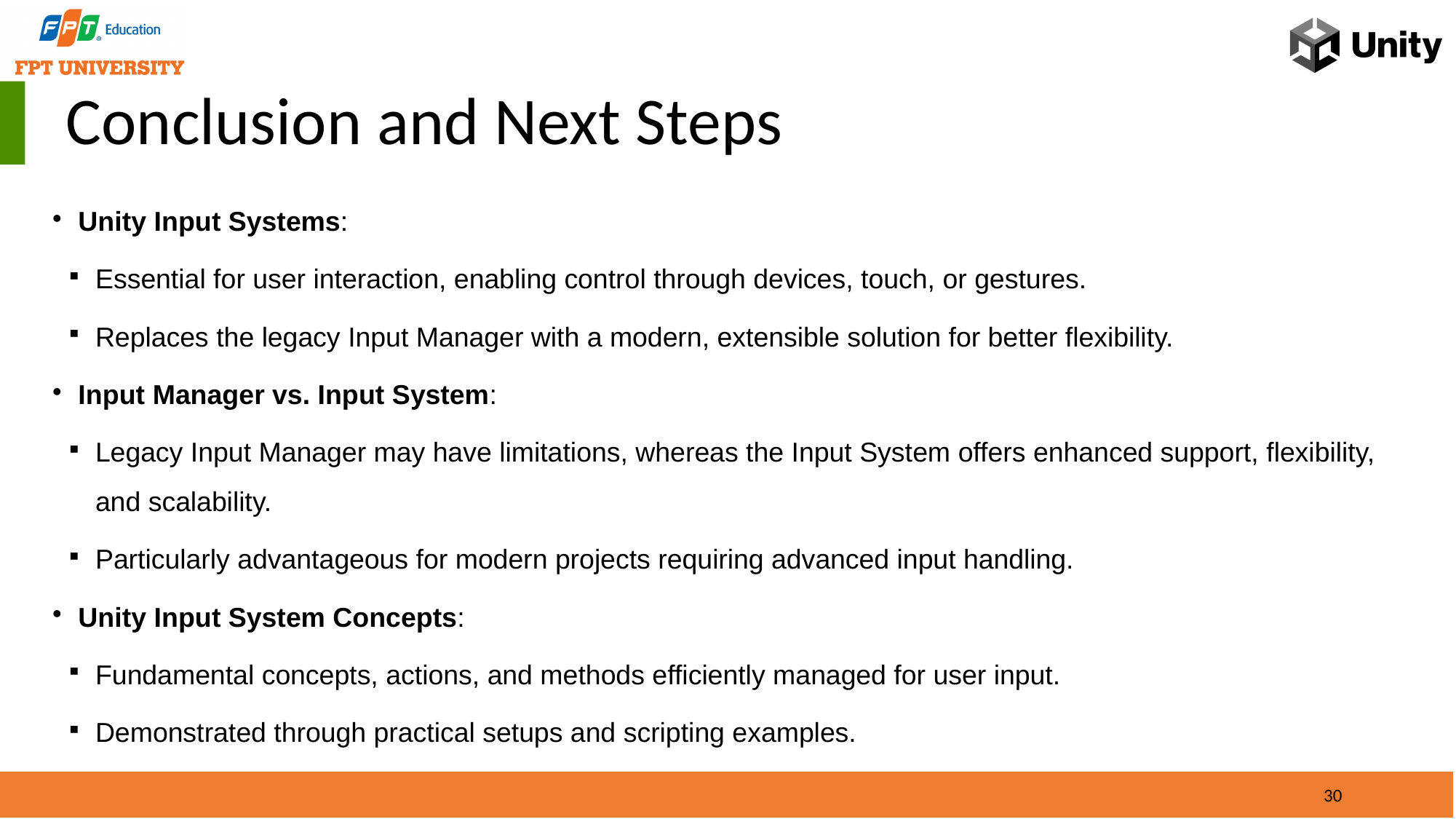

Conclusion and Next Steps

Unity Input Systems:
Essential for user interaction, enabling control through devices, touch, or gestures.
Replaces the legacy Input Manager with a modern, extensible solution for better flexibility.
Input Manager vs. Input System:
Legacy Input Manager may have limitations, whereas the Input System offers enhanced support, flexibility, and scalability.
Particularly advantageous for modern projects requiring advanced input handling.
Unity Input System Concepts:
Fundamental concepts, actions, and methods efficiently managed for user input.
Demonstrated through practical setups and scripting examples.
30